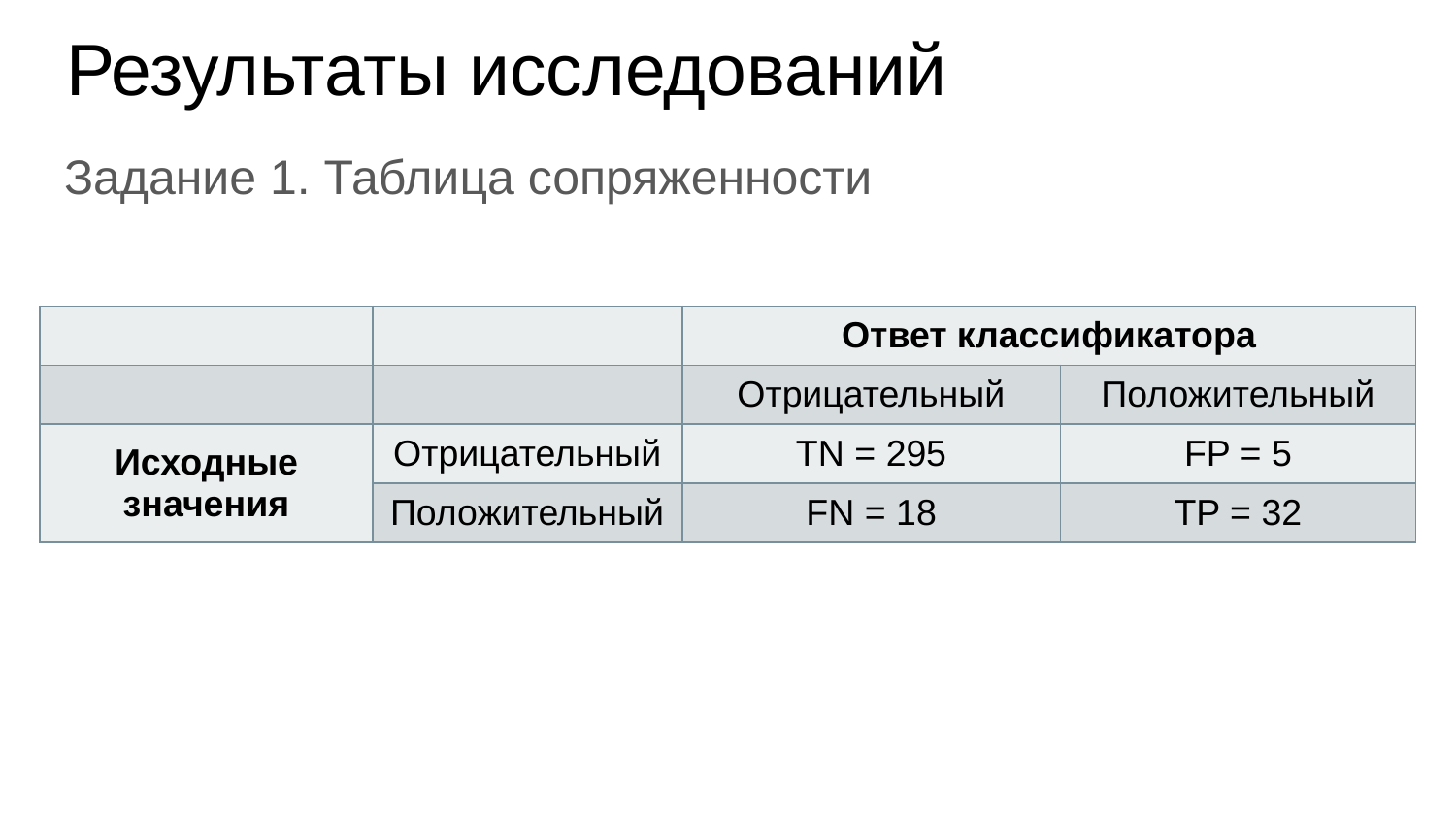

# Результаты исследований
Задание 1. Таблица сопряженности

|  |  | Ответ классификатора |  |
| --- | --- | --- | --- |
|  |  | Отрицательный | Положительный |
| Исходные значения | Отрицательный | TN = 295 | FP = 5 |
|  | Положительный | FN = 18 | TP = 32 |